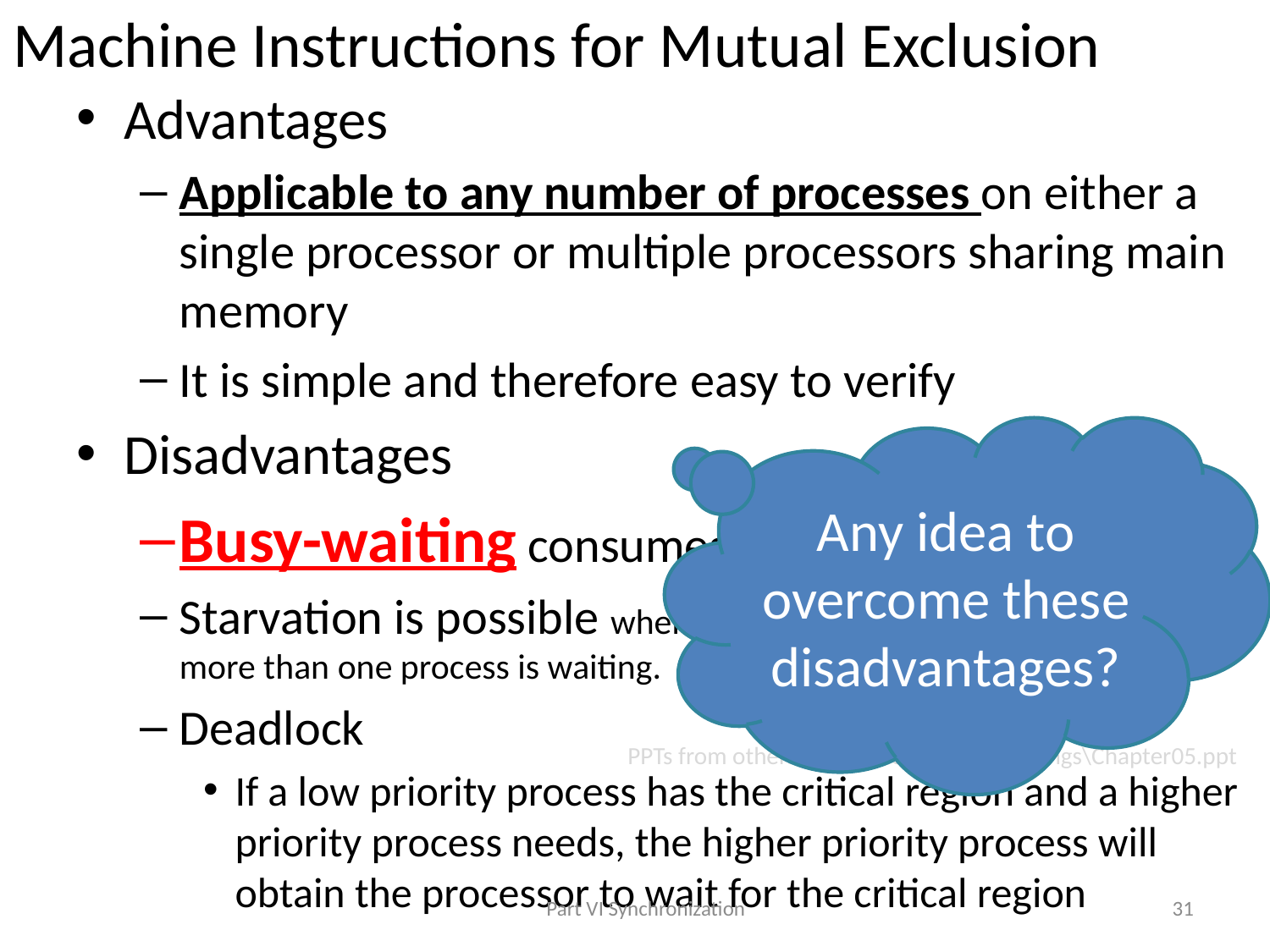

# Machine Instructions for Mutual Exclusion
Advantages
Applicable to any number of processes on either a single processor or multiple processors sharing main memory
It is simple and therefore easy to verify
Disadvantages
Busy-waiting consumes processor time
Starvation is possible when a process leaves a critical section and more than one process is waiting.
Deadlock
If a low priority process has the critical region and a higher priority process needs, the higher priority process will obtain the processor to wait for the critical region
Any idea to overcome these disadvantages?
PPTs from others\OS5e after William Stallings\Chapter05.ppt
Part VI Synchronization
31